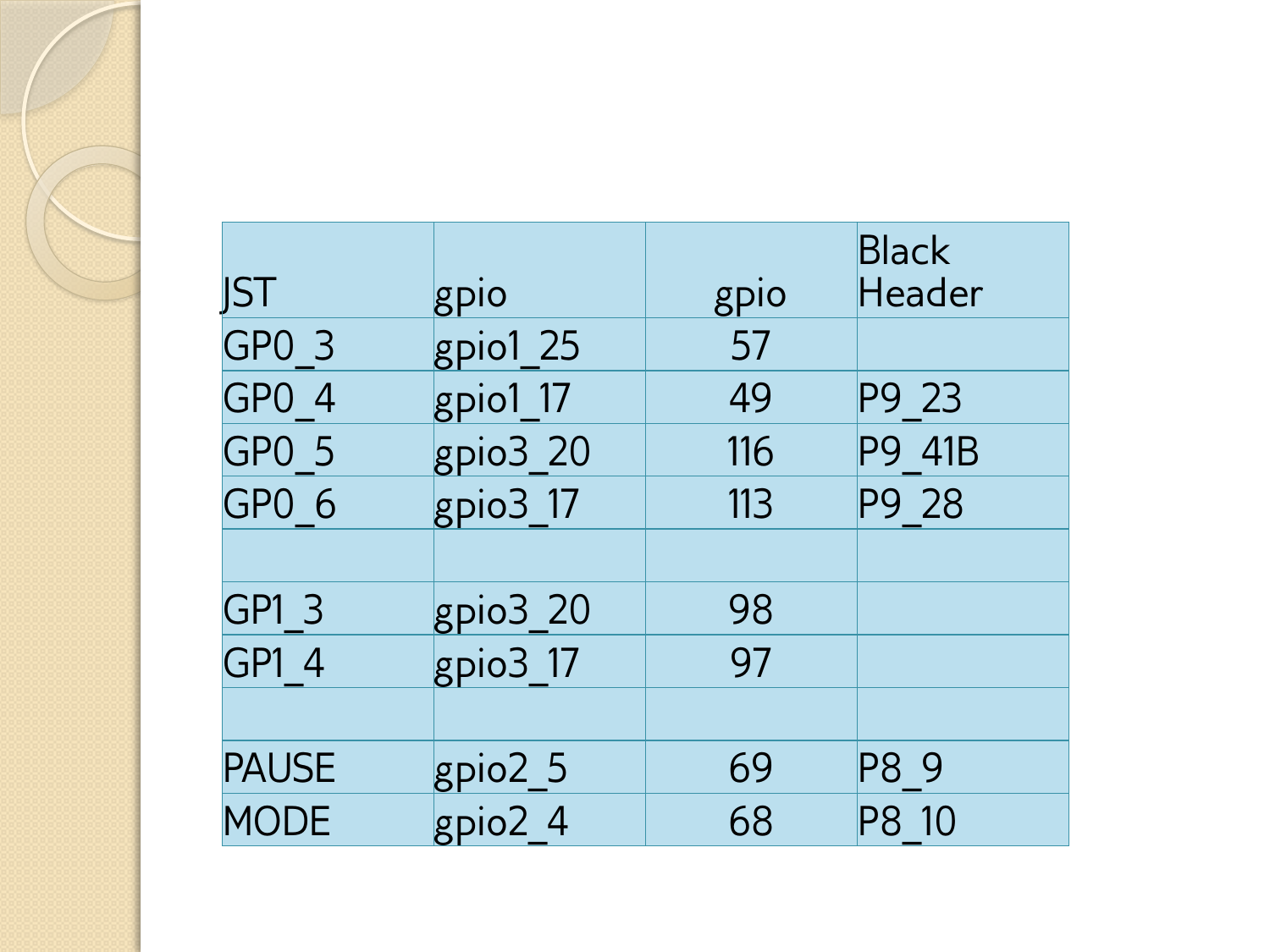

#
| JST | gpio | gpio | Black Header |
| --- | --- | --- | --- |
| GP0\_3 | gpio1\_25 | 57 |  |
| GP0\_4 | gpio1\_17 | 49 | P9\_23 |
| GP0\_5 | gpio3\_20 | 116 | P9\_41B |
| GP0\_6 | gpio3\_17 | 113 | P9\_28 |
|  |  |  |  |
| GP1\_3 | gpio3\_20 | 98 |  |
| GP1\_4 | gpio3\_17 | 97 |  |
|  |  |  |  |
| PAUSE | gpio2\_5 | 69 | P8\_9 |
| MODE | gpio2\_4 | 68 | P8\_10 |